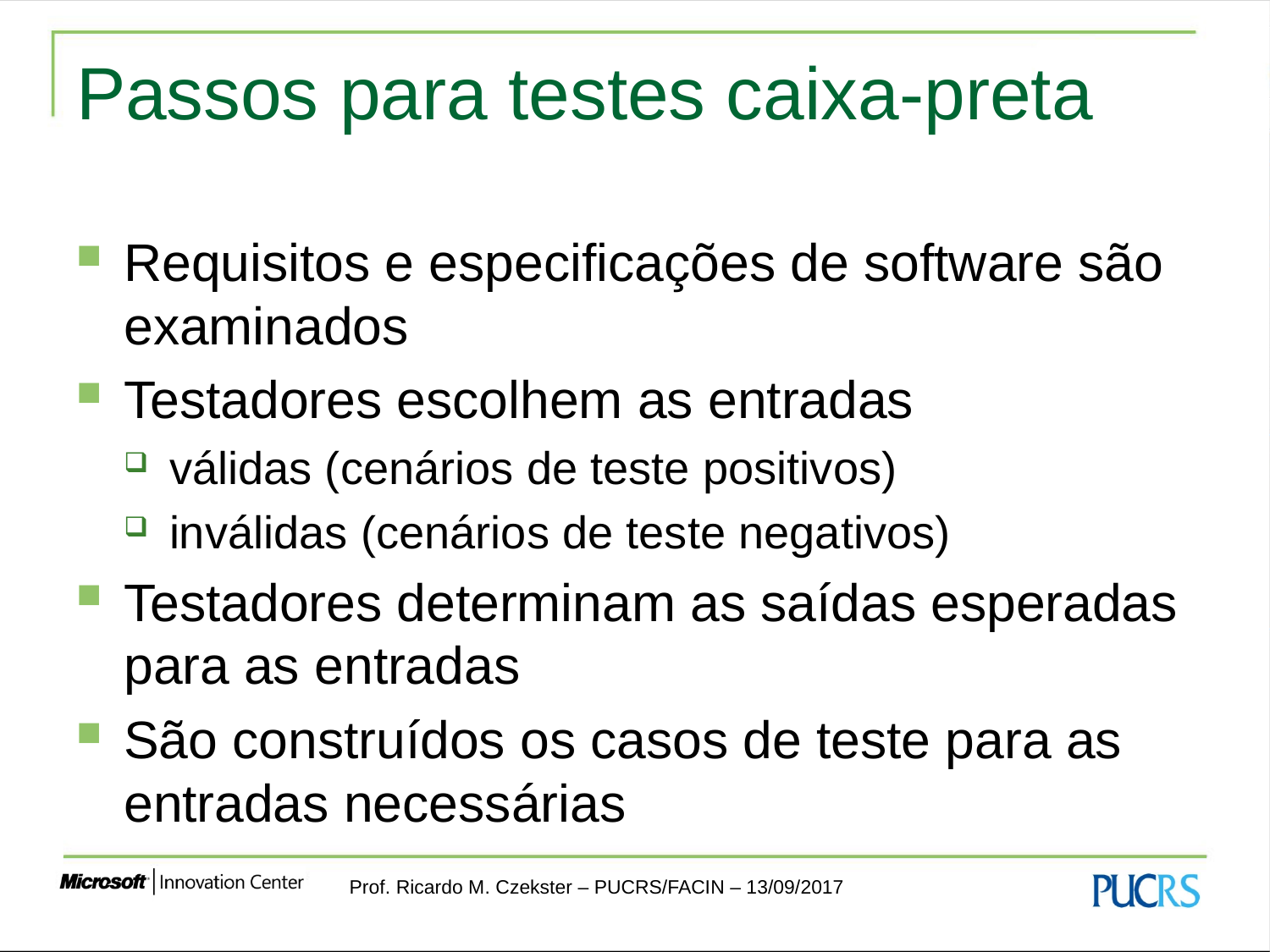

# Passos para testes caixa-preta
Requisitos e especificações de software são examinados
Testadores escolhem as entradas
válidas (cenários de teste positivos)
inválidas (cenários de teste negativos)
Testadores determinam as saídas esperadas para as entradas
São construídos os casos de teste para as entradas necessárias